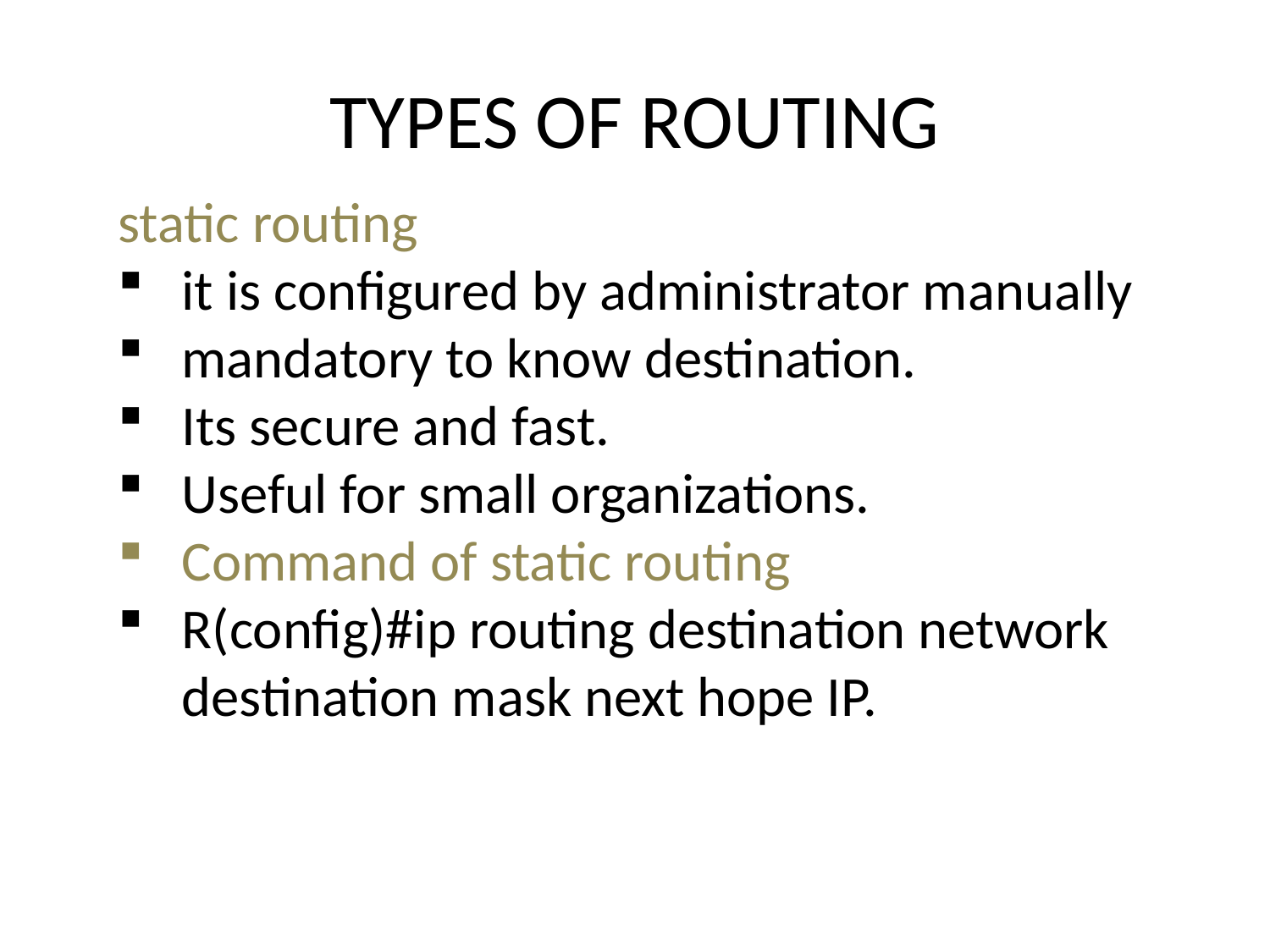

# TYPES OF ROUTING
static routing
it is configured by administrator manually
mandatory to know destination.
Its secure and fast.
Useful for small organizations.
Command of static routing
R(config)#ip routing destination network destination mask next hope IP.